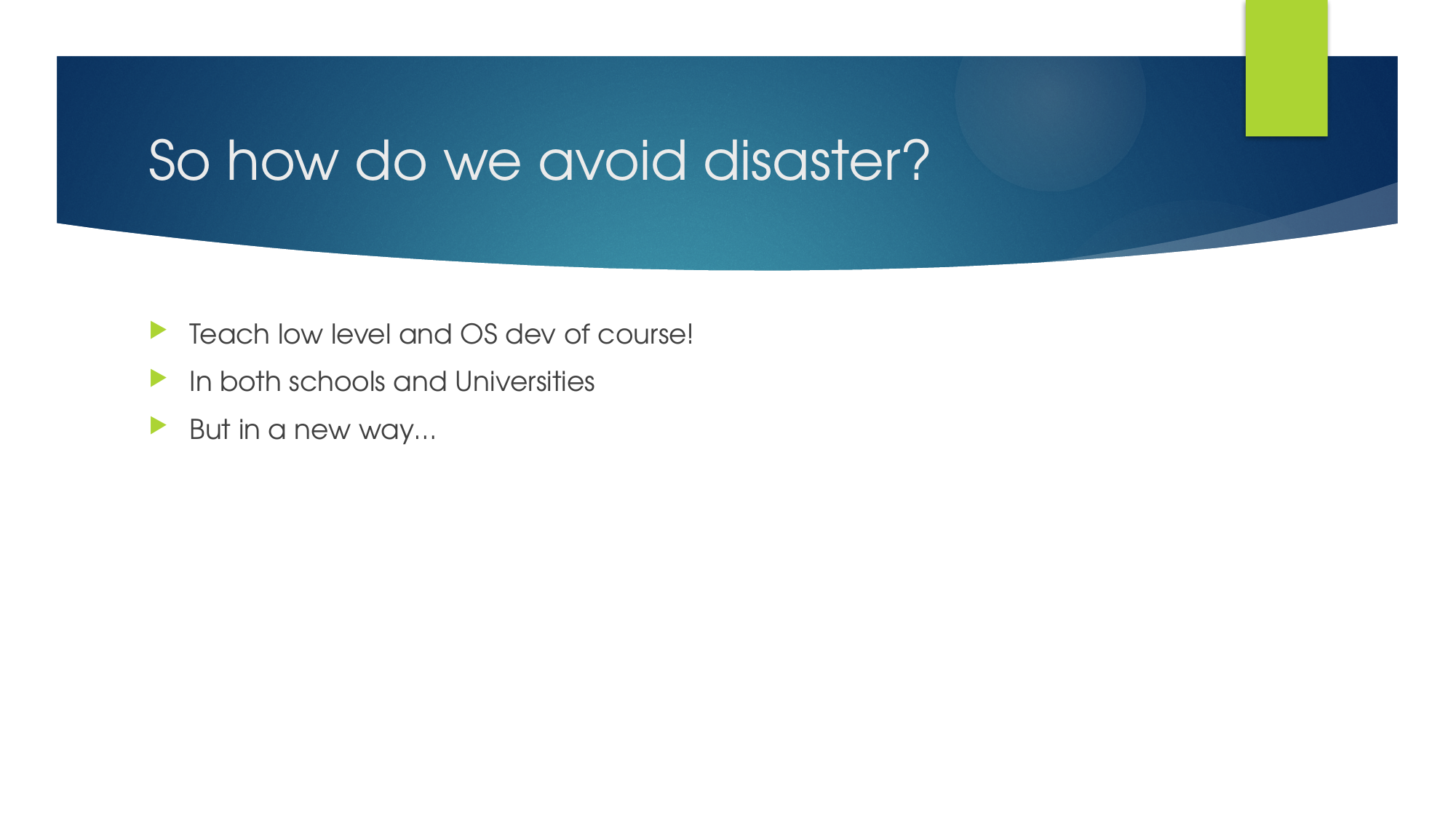

# So how do we avoid disaster?
Teach low level and OS dev of course!
In both schools and Universities
But in a new way…